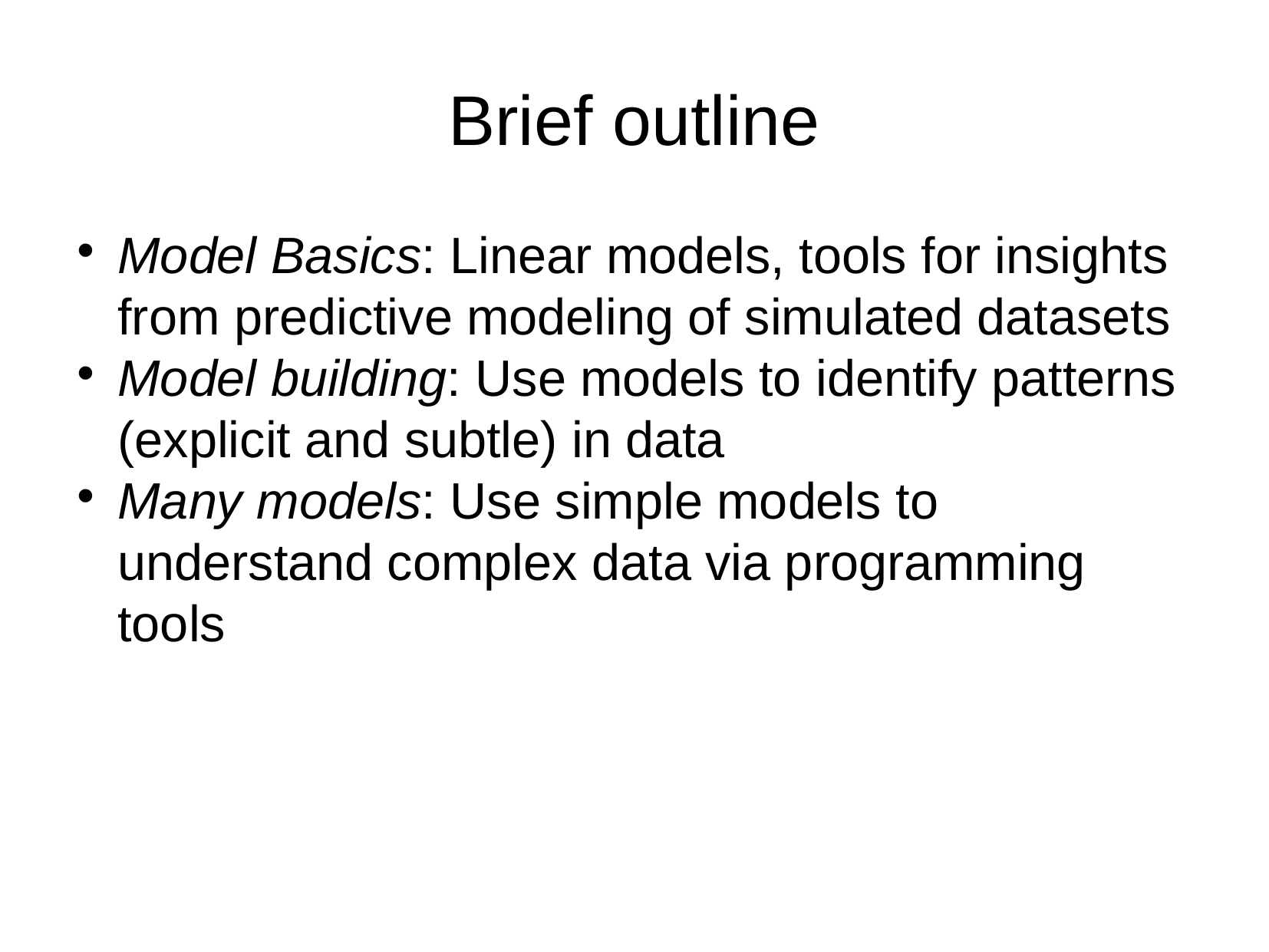

Brief outline
Model Basics: Linear models, tools for insights from predictive modeling of simulated datasets
Model building: Use models to identify patterns (explicit and subtle) in data
Many models: Use simple models to understand complex data via programming tools